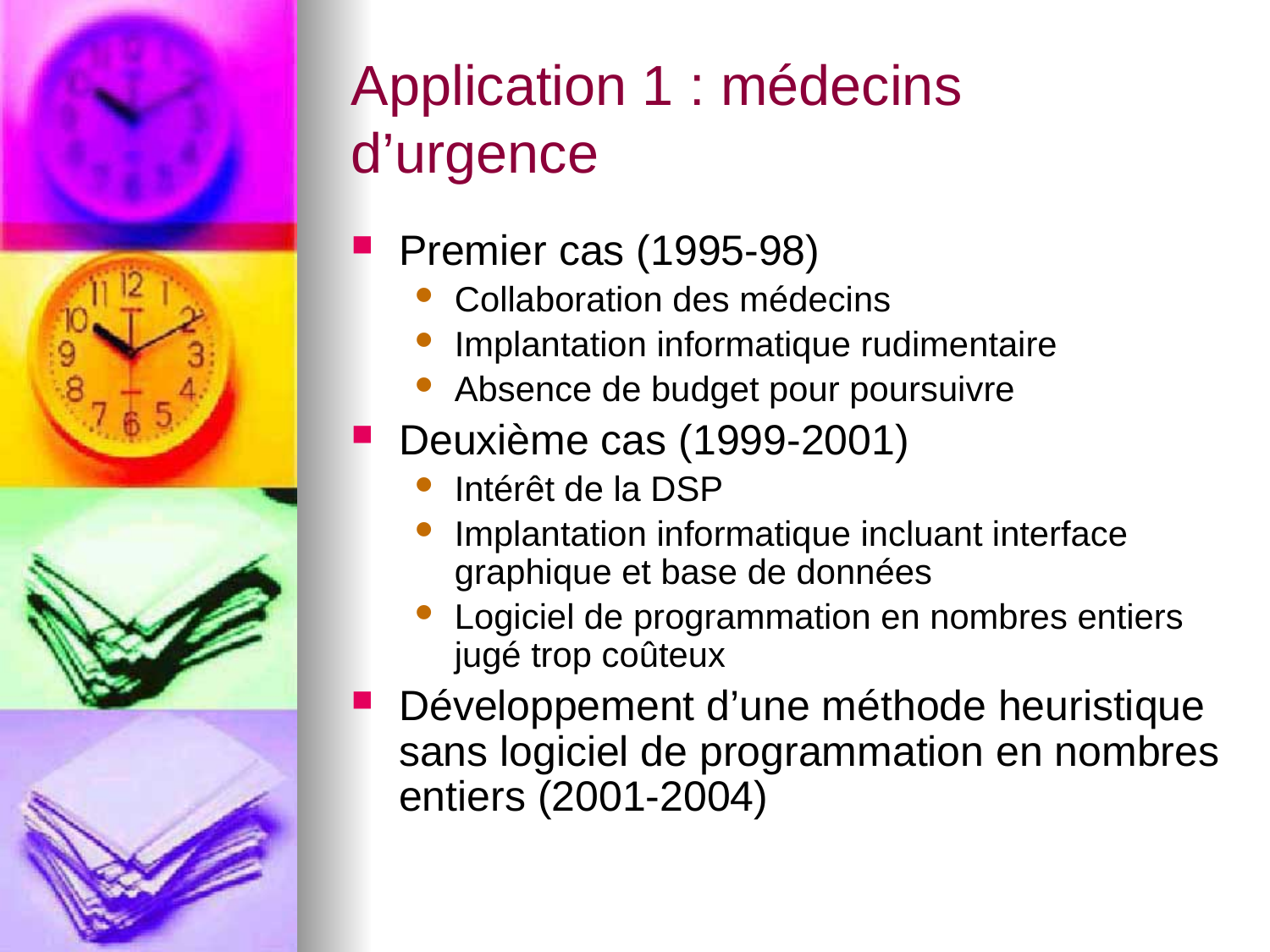

# Application 1 : médecins d’urgence
Premier cas (1995-98)
Collaboration des médecins
Implantation informatique rudimentaire
Absence de budget pour poursuivre
Deuxième cas (1999-2001)
Intérêt de la DSP
Implantation informatique incluant interface graphique et base de données
Logiciel de programmation en nombres entiers jugé trop coûteux
Développement d’une méthode heuristique sans logiciel de programmation en nombres entiers (2001-2004)